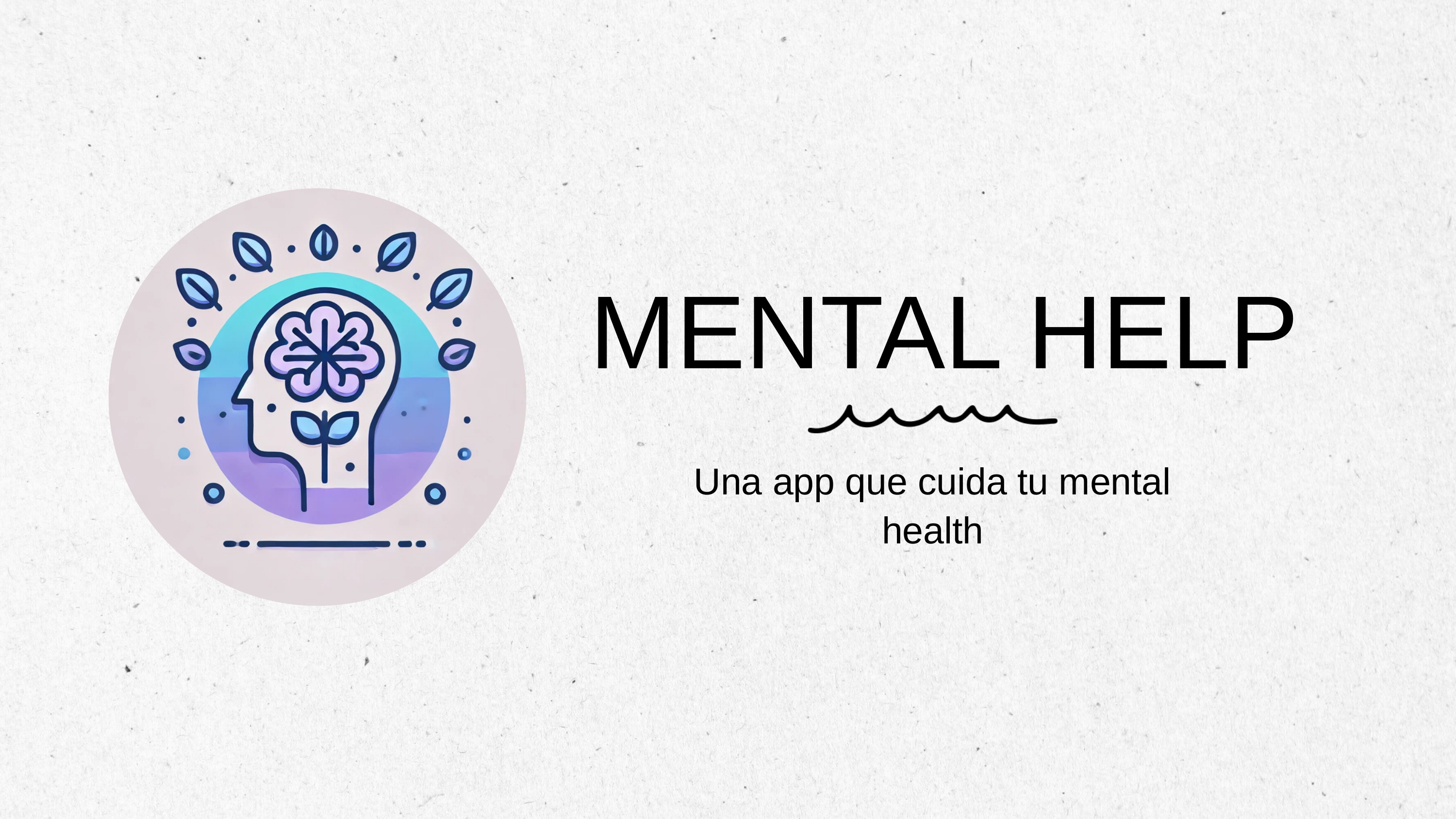

MENTAL HELP

Una app que cuida tu mental health